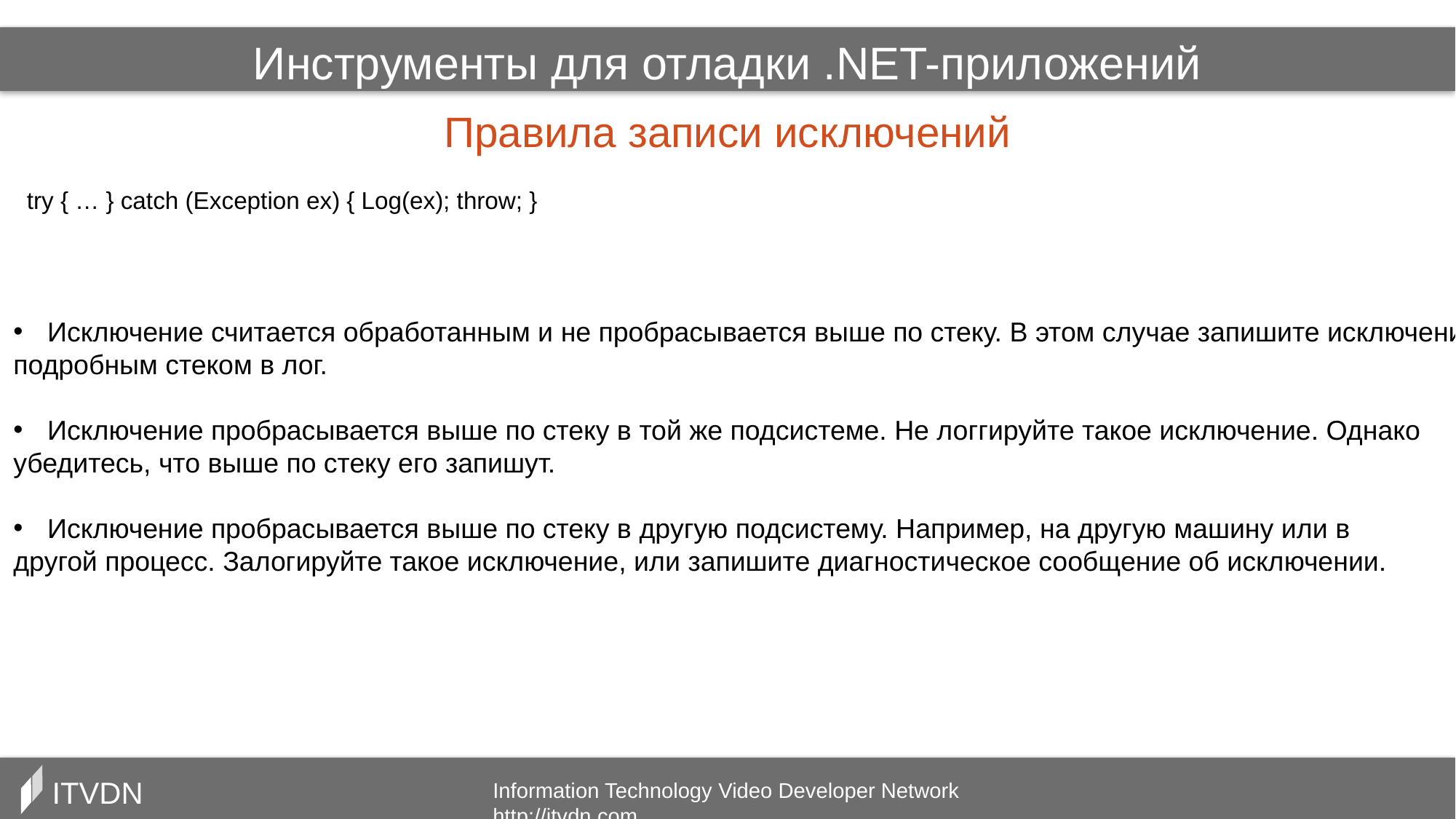

Инструменты для отладки .NET-приложений
Правила записи исключений
try { … } catch (Exception ex) { Log(ex); throw; }

Исключение считается обработанным и не пробрасывается выше по стеку. В этом случае запишите исключение с
подробным стеком в лог.

Исключение пробрасывается выше по стеку в той же подсистеме. Не логгируйте такое исключение. Однако
убедитесь, что выше по стеку его запишут.

Исключение пробрасывается выше по стеку в другую подсистему. Например, на другую машину или в
другой процесс. Залогируйте такое исключение, или запишите диагностическое сообщение об исключении.

ITVDN
Information Technology Video Developer Network                                                       http://itvdn.com